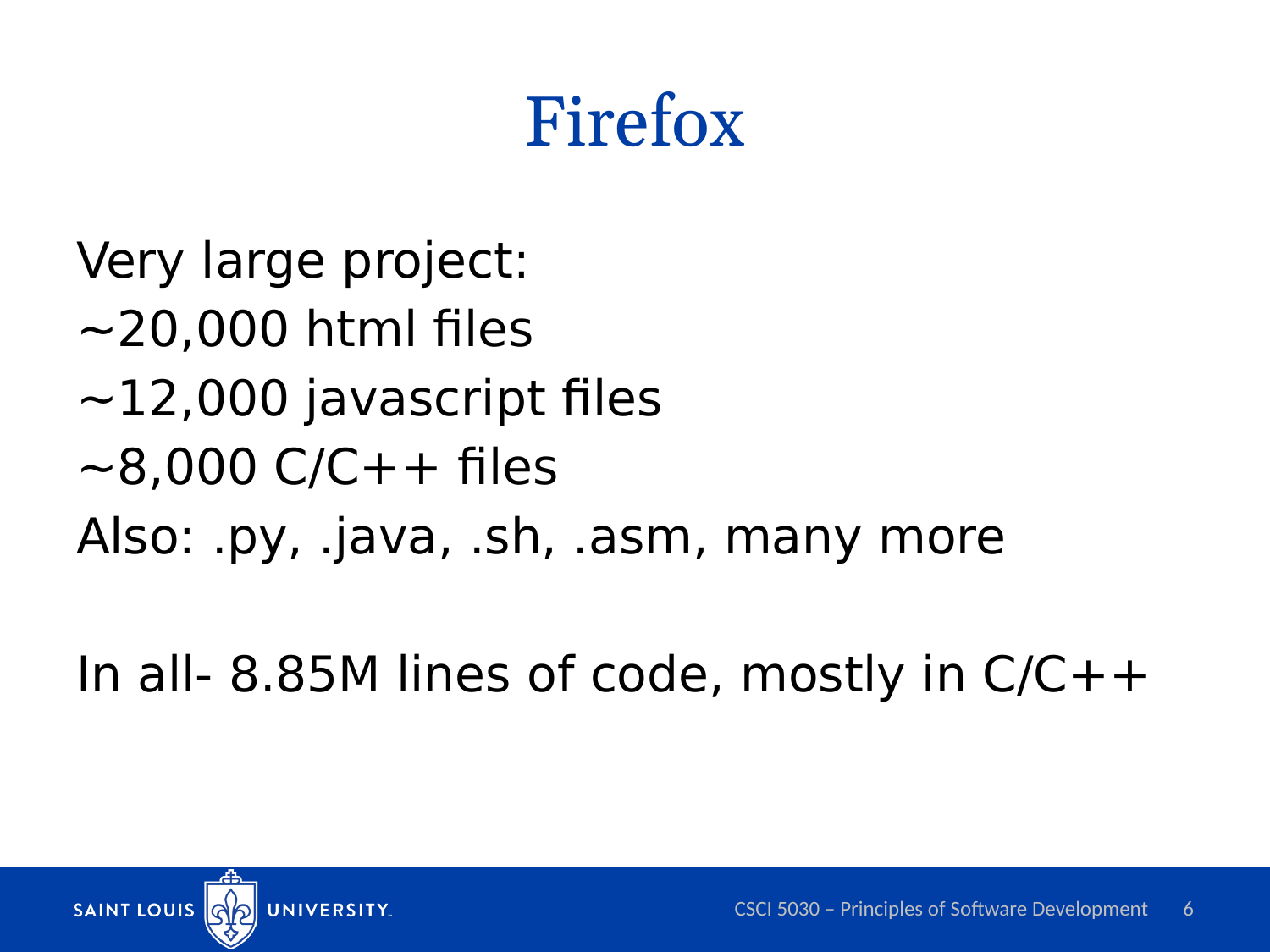

# Firefox
Very large project:
~20,000 html files
~12,000 javascript files
~8,000 C/C++ files
Also: .py, .java, .sh, .asm, many more

In all- 8.85M lines of code, mostly in C/C++
CSCI 5030 – Principles of Software Development
6